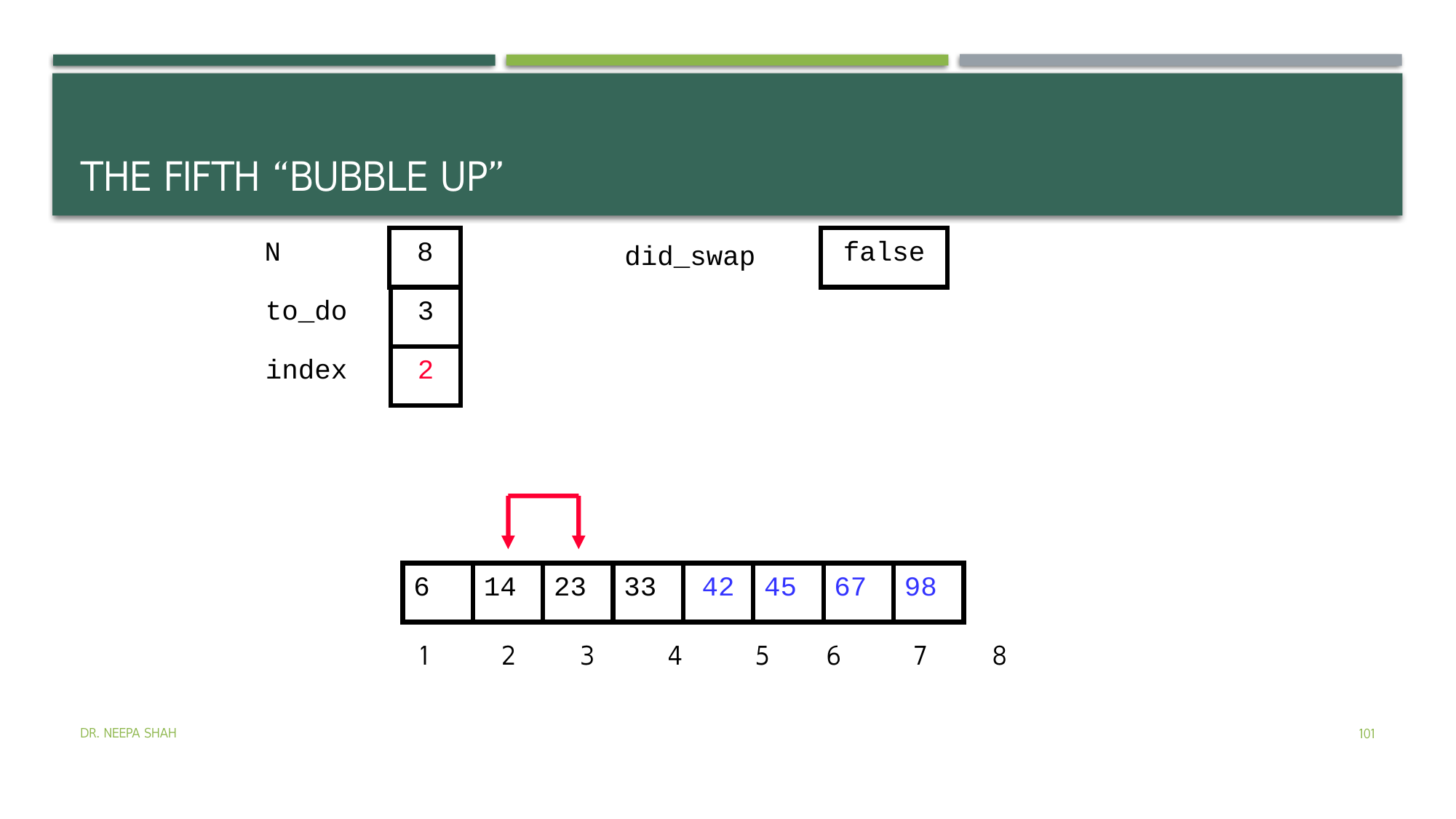

# The Fifth “Bubble Up”
N
8
false
did_swap
to_do
3
index
2

6
14
23
33
42
45
67
98
1         2        3         4         5       6         7        8
Dr. Neepa Shah
101